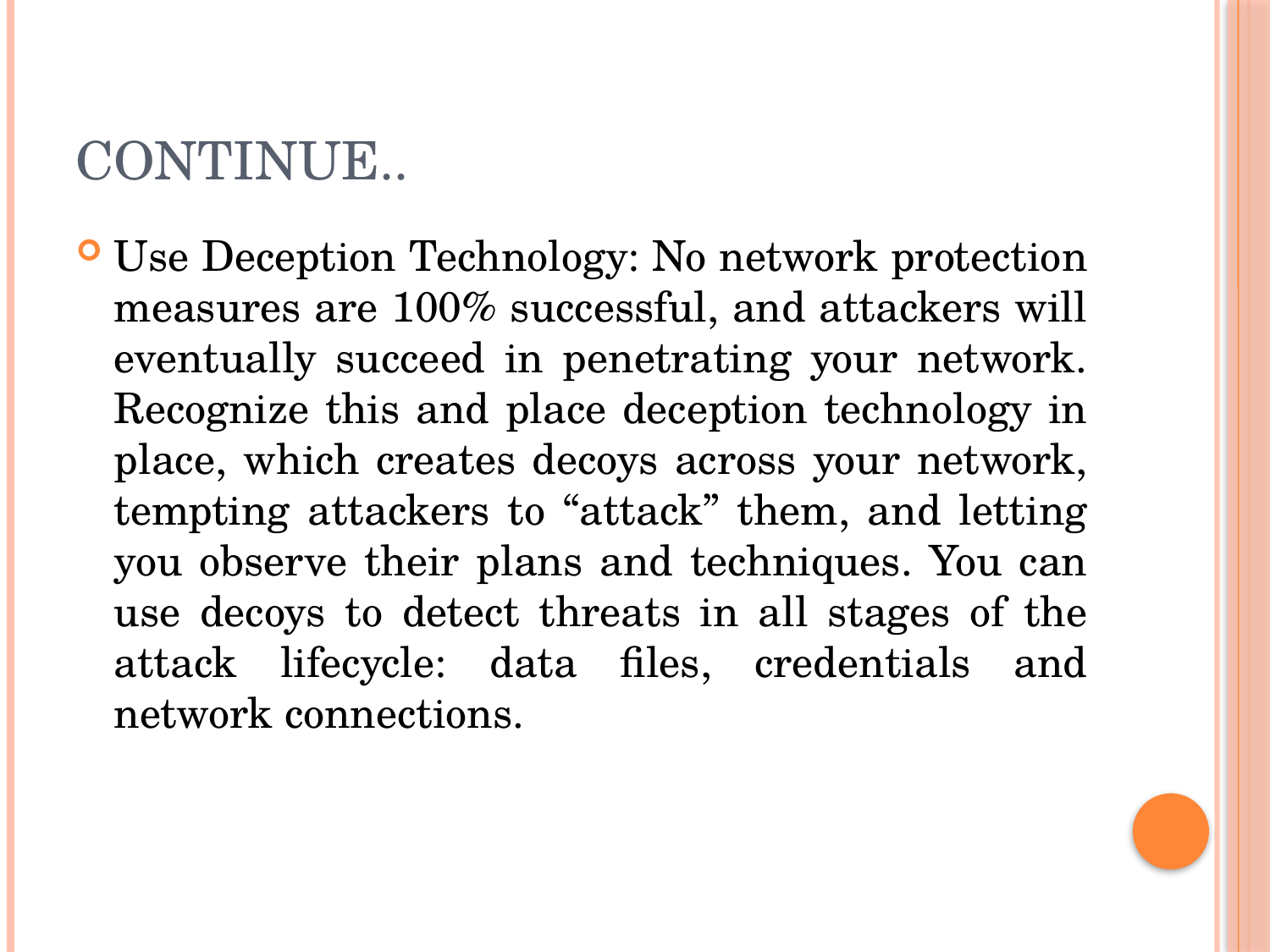

# Continue..
Use Deception Technology: No network protection measures are 100% successful, and attackers will eventually succeed in penetrating your network. Recognize this and place deception technology in place, which creates decoys across your network, tempting attackers to “attack” them, and letting you observe their plans and techniques. You can use decoys to detect threats in all stages of the attack lifecycle: data files, credentials and network connections.